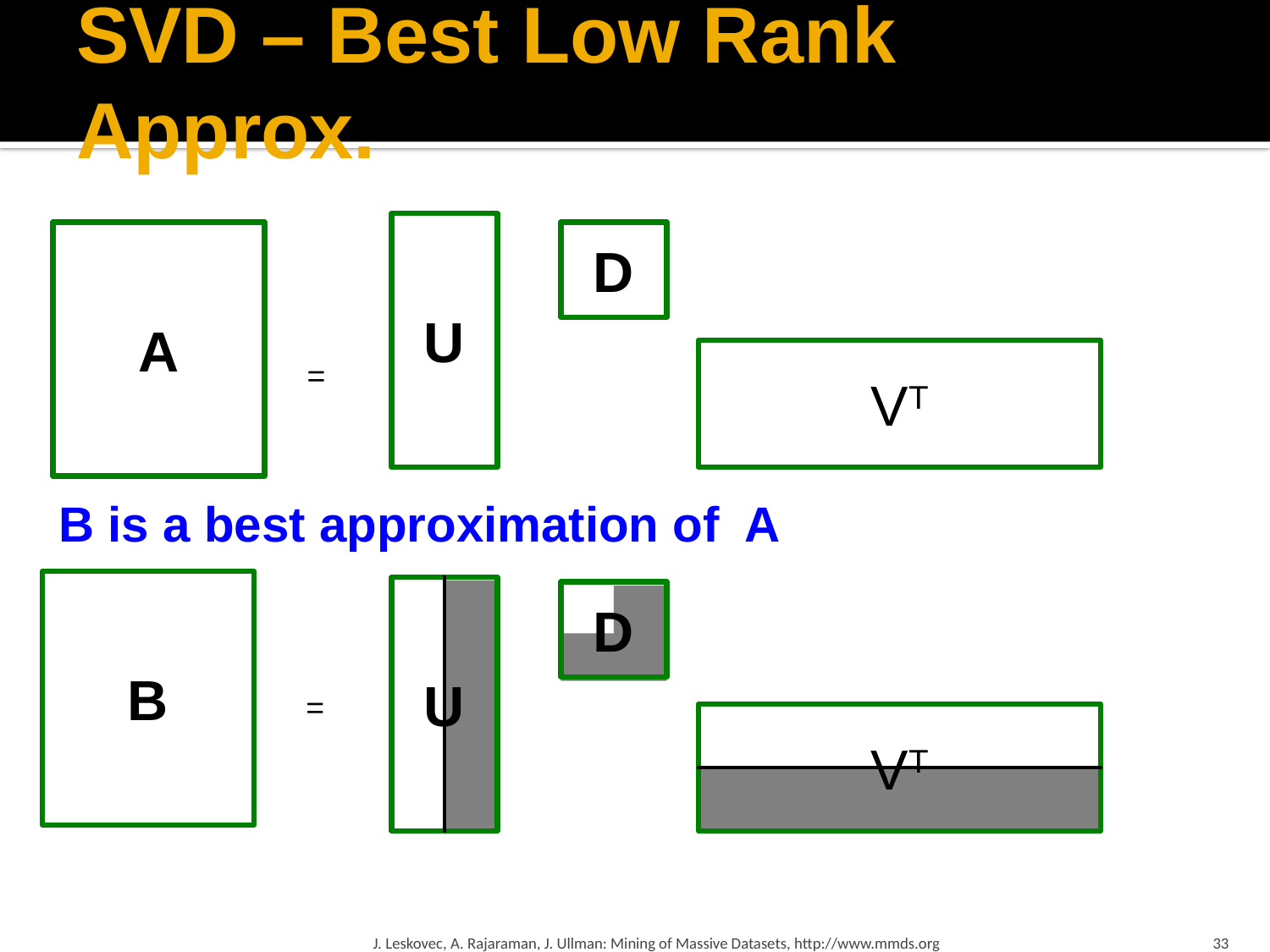

# SVD – Best Low Rank Approx.
U
A
D
VT
=
B is a best approximation of  A
B
U

D

=
VT

J. Leskovec, A. Rajaraman, J. Ullman: Mining of Massive Datasets, http://www.mmds.org
33